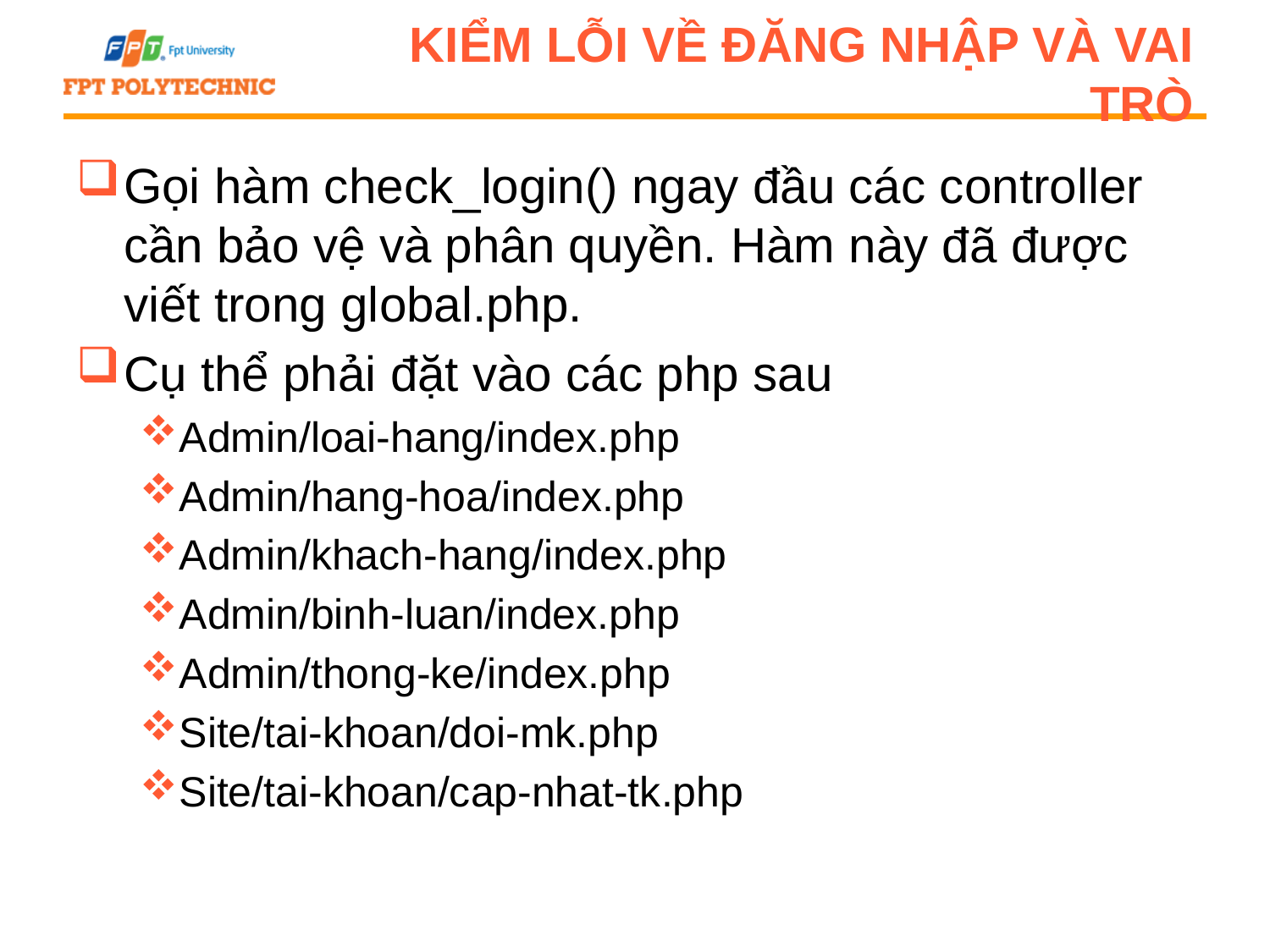

# Kiểm lỗi về đăng nhập và vai trò
Gọi hàm check_login() ngay đầu các controller cần bảo vệ và phân quyền. Hàm này đã được viết trong global.php.
Cụ thể phải đặt vào các php sau
Admin/loai-hang/index.php
Admin/hang-hoa/index.php
Admin/khach-hang/index.php
Admin/binh-luan/index.php
Admin/thong-ke/index.php
Site/tai-khoan/doi-mk.php
Site/tai-khoan/cap-nhat-tk.php